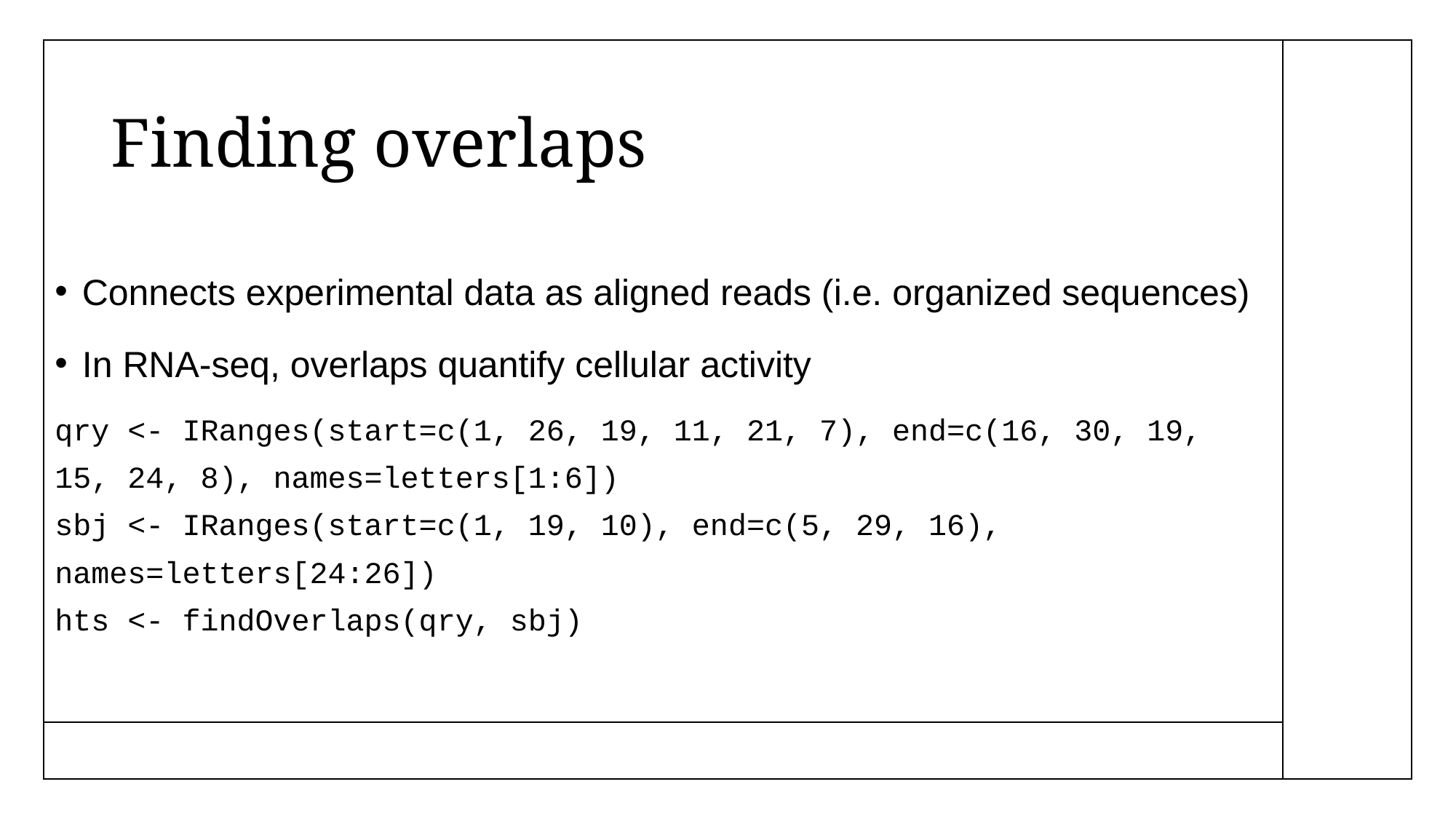

# Finding overlaps
Connects experimental data as aligned reads (i.e. organized sequences)
In RNA-seq, overlaps quantify cellular activity
qry <- IRanges(start=c(1, 26, 19, 11, 21, 7), end=c(16, 30, 19, 15, 24, 8), names=letters[1:6])
sbj <- IRanges(start=c(1, 19, 10), end=c(5, 29, 16), names=letters[24:26])
hts <- findOverlaps(qry, sbj)